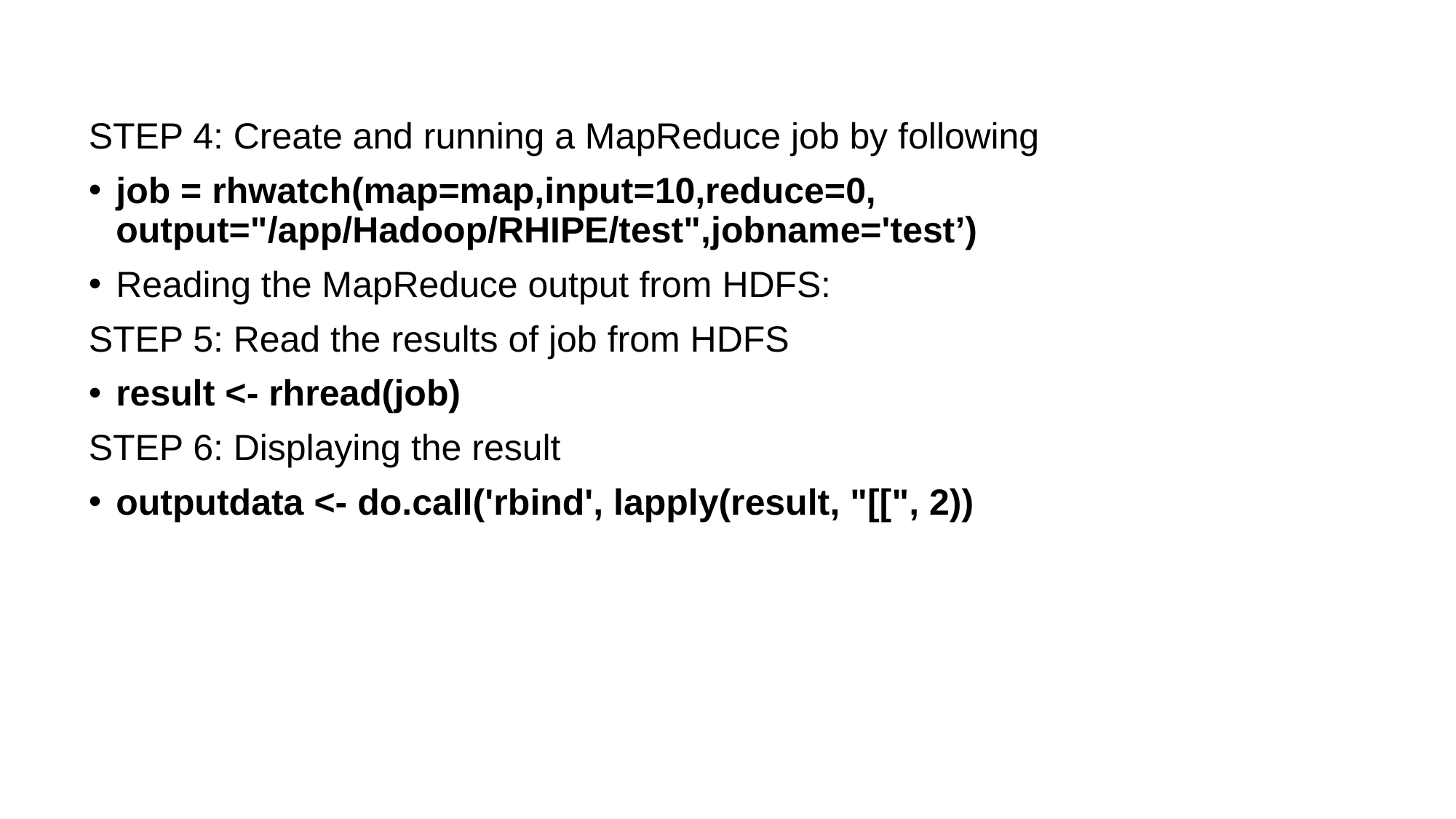

STEP 4: Create and running a MapReduce job by following
job = rhwatch(map=map,input=10,reduce=0, output="/app/Hadoop/RHIPE/test",jobname='test’)
Reading the MapReduce output from HDFS:
STEP 5: Read the results of job from HDFS
result <- rhread(job)
STEP 6: Displaying the result
outputdata <- do.call('rbind', lapply(result, "[[", 2))